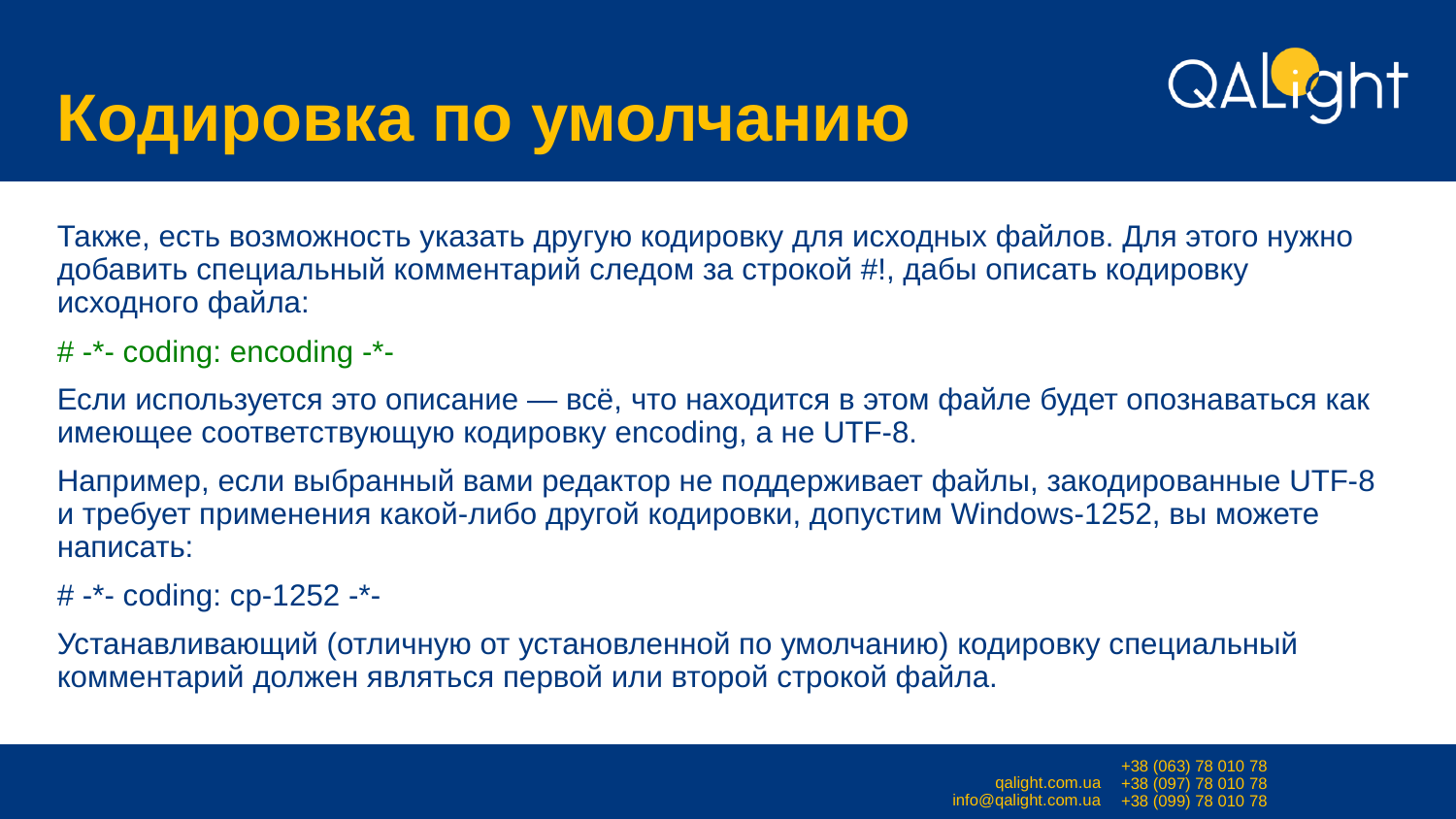

# Кодировка по умолчанию
Также, есть возможность указать другую кодировку для исходных файлов. Для этого нужно добавить специальный комментарий следом за строкой #!, дабы описать кодировку исходного файла:
# -*- coding: encoding -*-
Если используется это описание — всё, что находится в этом файле будет опознаваться как имеющее соответствующую кодировку encoding, а не UTF-8.
Например, если выбранный вами редактор не поддерживает файлы, закодированные UTF-8 и требует применения какой-либо другой кодировки, допустим Windows-1252, вы можете написать:
# -*- coding: cp-1252 -*-
Устанавливающий (отличную от установленной по умолчанию) кодировку специальный комментарий должен являться первой или второй строкой файла.